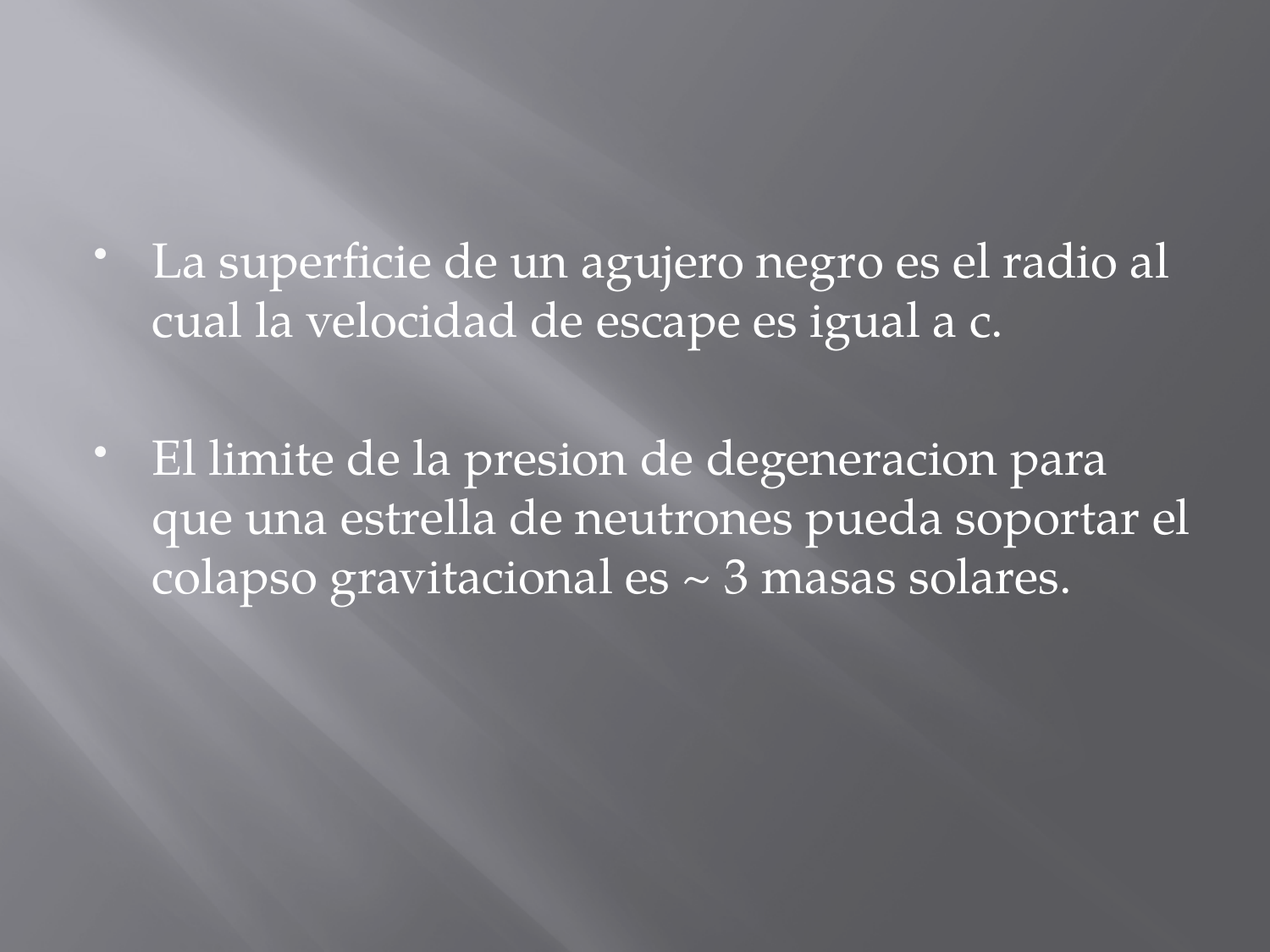

#
La superficie de un agujero negro es el radio al cual la velocidad de escape es igual a c.

El limite de la presion de degeneracion para que una estrella de neutrones pueda soportar el colapso gravitacional es ~ 3 masas solares.